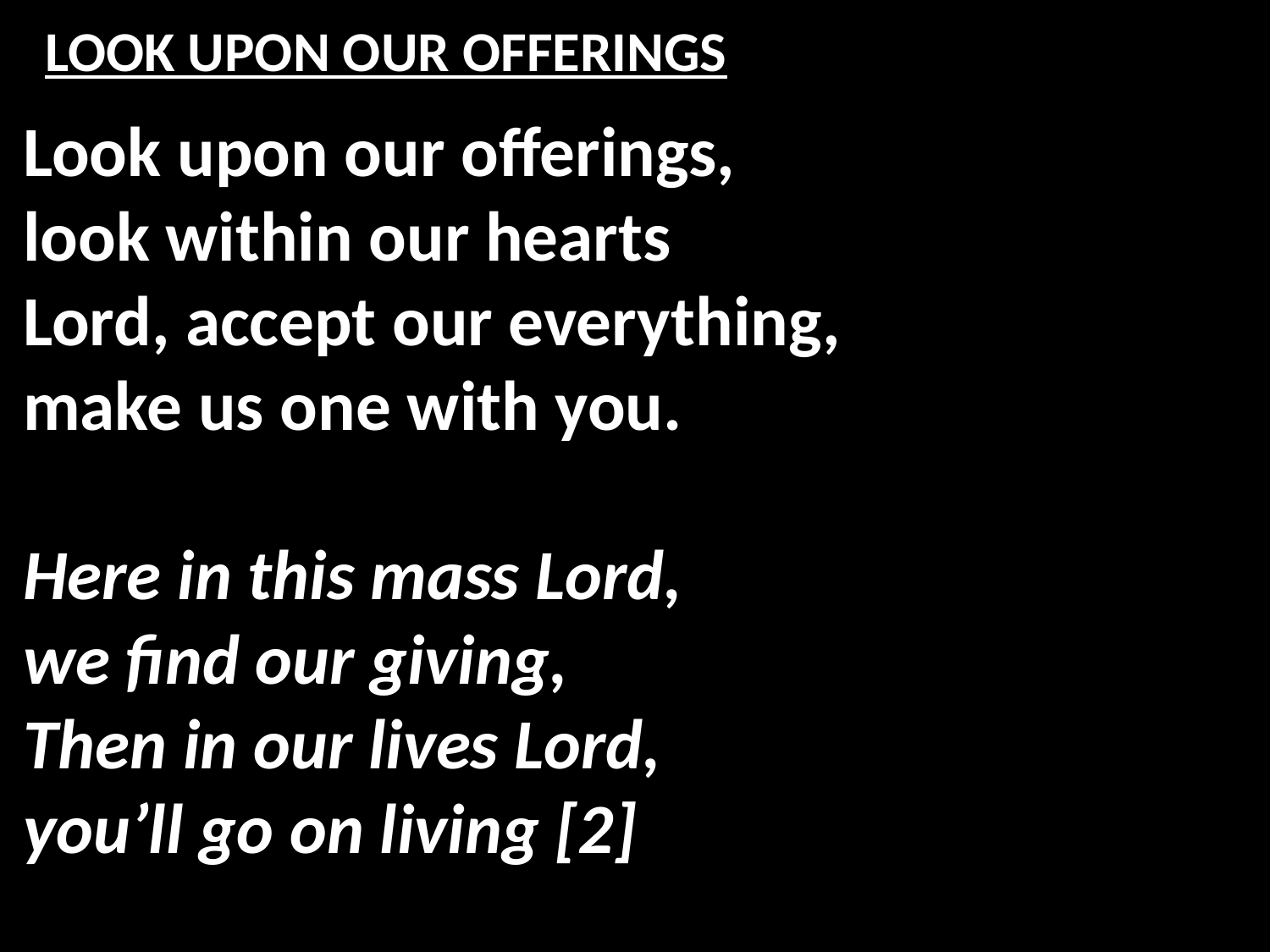

# LOOK UPON OUR OFFERINGS
Look upon our offerings,
look within our hearts
Lord, accept our everything,
make us one with you.

Here in this mass Lord,
we find our giving,
Then in our lives Lord,
you’ll go on living [2]